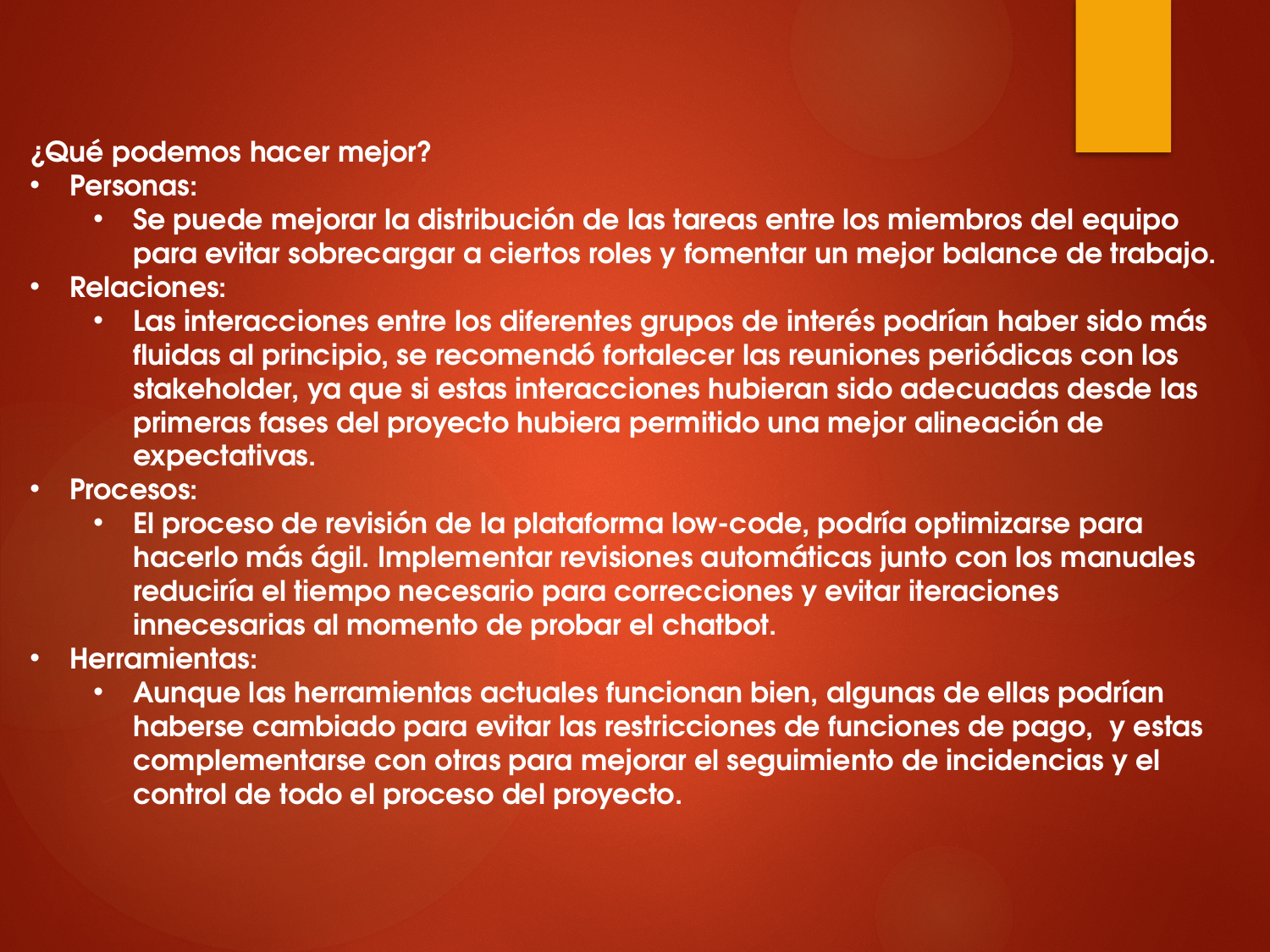

¿Qué podemos hacer mejor?
Personas:
Se puede mejorar la distribución de las tareas entre los miembros del equipo para evitar sobrecargar a ciertos roles y fomentar un mejor balance de trabajo.
Relaciones:
Las interacciones entre los diferentes grupos de interés podrían haber sido más fluidas al principio, se recomendó fortalecer las reuniones periódicas con los stakeholder, ya que si estas interacciones hubieran sido adecuadas desde las primeras fases del proyecto hubiera permitido una mejor alineación de expectativas.
Procesos:
El proceso de revisión de la plataforma low-code, podría optimizarse para hacerlo más ágil. Implementar revisiones automáticas junto con los manuales reduciría el tiempo necesario para correcciones y evitar iteraciones innecesarias al momento de probar el chatbot.
Herramientas:
Aunque las herramientas actuales funcionan bien, algunas de ellas podrían haberse cambiado para evitar las restricciones de funciones de pago,  y estas  complementarse con otras para mejorar el seguimiento de incidencias y el control de todo el proceso del proyecto.